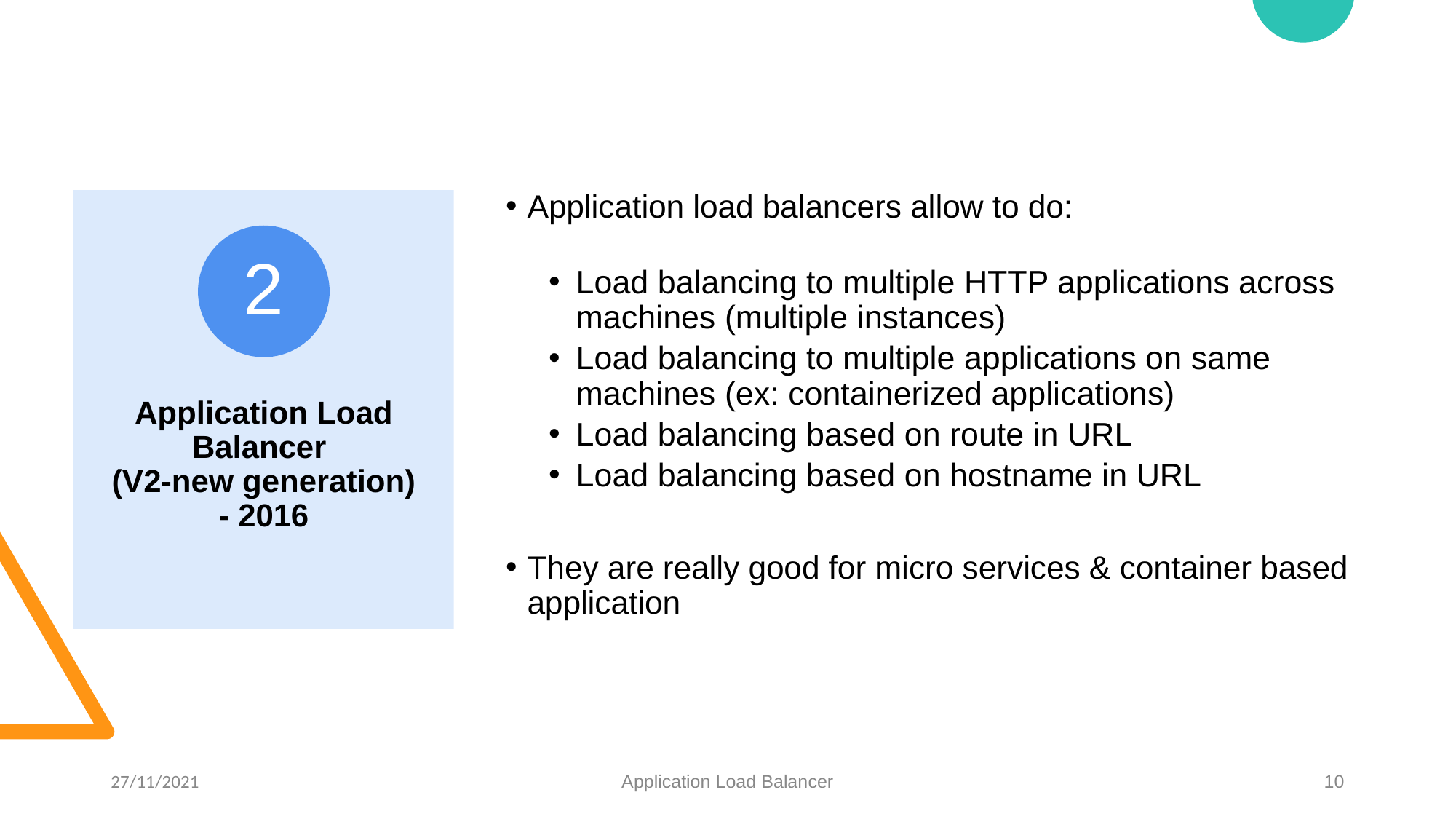

Application load balancers allow to do:

Load balancing to multiple HTTP applications across machines (multiple instances)
Load balancing to multiple applications on same machines (ex: containerized applications)
Load balancing based on route in URL
Load balancing based on hostname in URL

They are really good for micro services & container based application

Application Load Balancer
(V2-new generation) - 2016

2
27/11/2021
Application Load Balancer
10